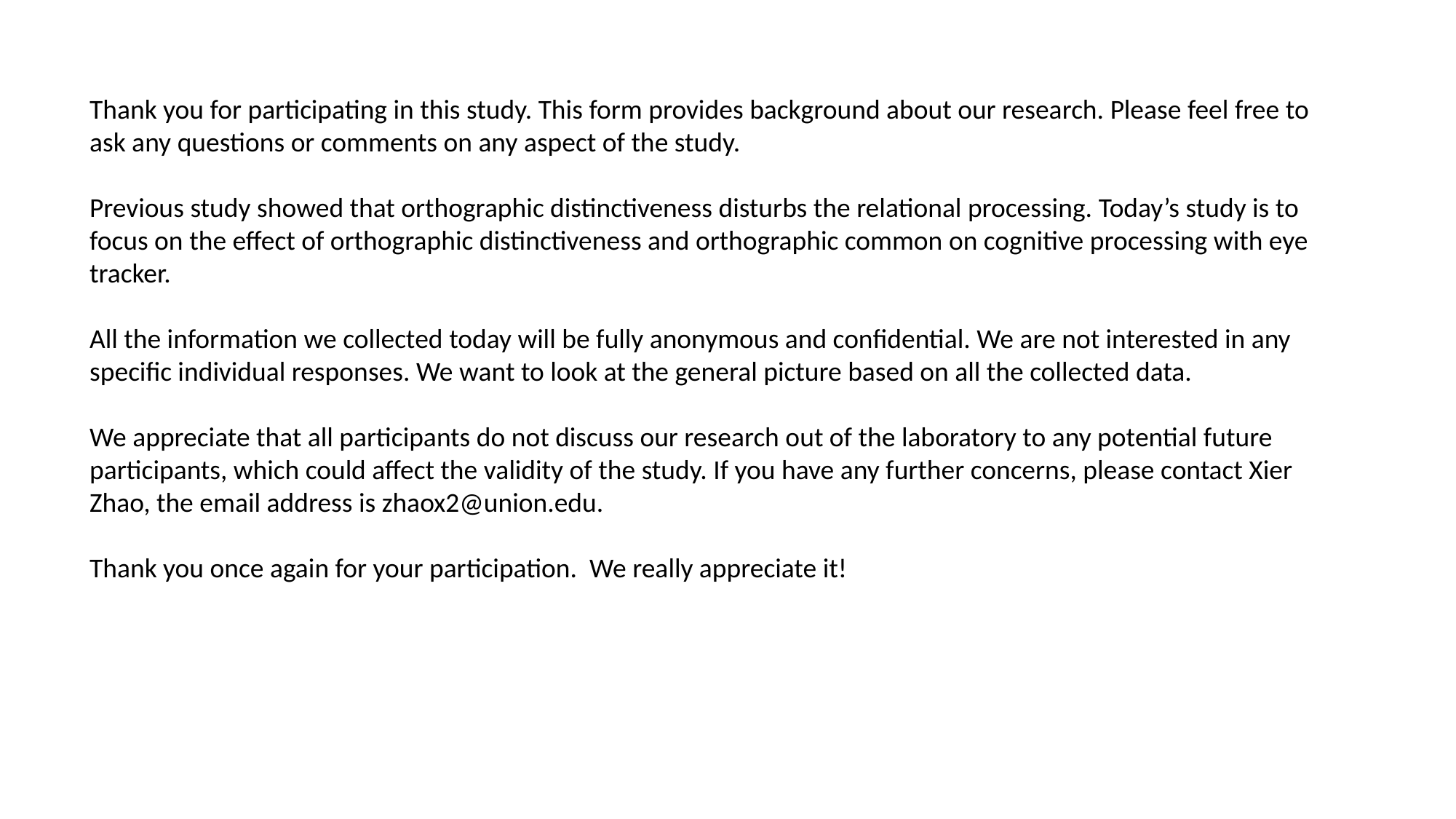

Thank you for participating in this study. This form provides background about our research. Please feel free to ask any questions or comments on any aspect of the study.

Previous study showed that orthographic distinctiveness disturbs the relational processing. Today’s study is to focus on the effect of orthographic distinctiveness and orthographic common on cognitive processing with eye tracker.

All the information we collected today will be fully anonymous and confidential. We are not interested in any specific individual responses. We want to look at the general picture based on all the collected data.

We appreciate that all participants do not discuss our research out of the laboratory to any potential future participants, which could affect the validity of the study. If you have any further concerns, please contact Xier Zhao, the email address is zhaox2@union.edu.

Thank you once again for your participation.  We really appreciate it!